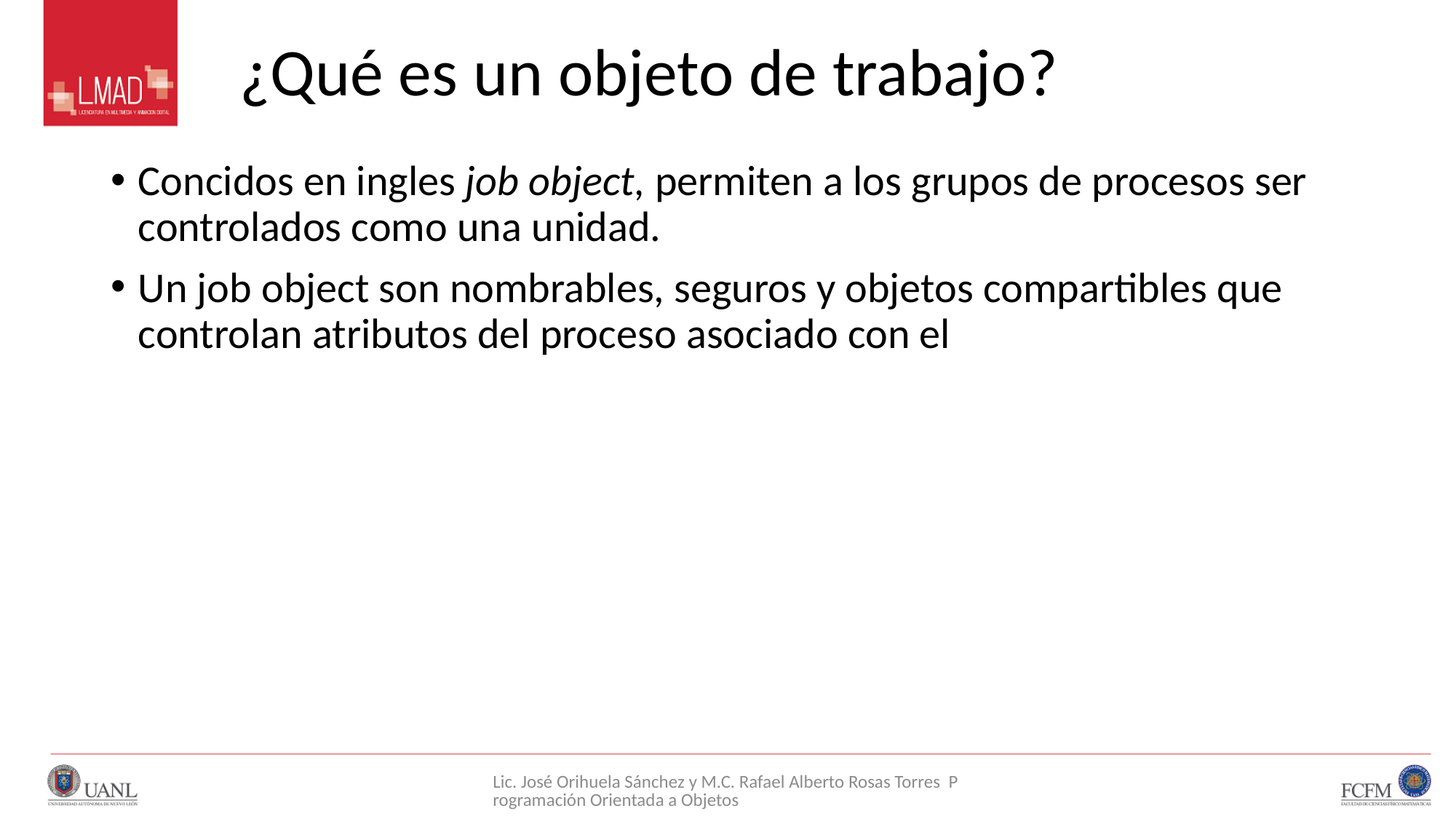

# ¿Qué es un objeto de trabajo?
Concidos en ingles job object, permiten a los grupos de procesos ser controlados como una unidad.
Un job object son nombrables, seguros y objetos compartibles que controlan atributos del proceso asociado con el
Lic. José Orihuela Sánchez y M.C. Rafael Alberto Rosas Torres  Programación Orientada a Objetos